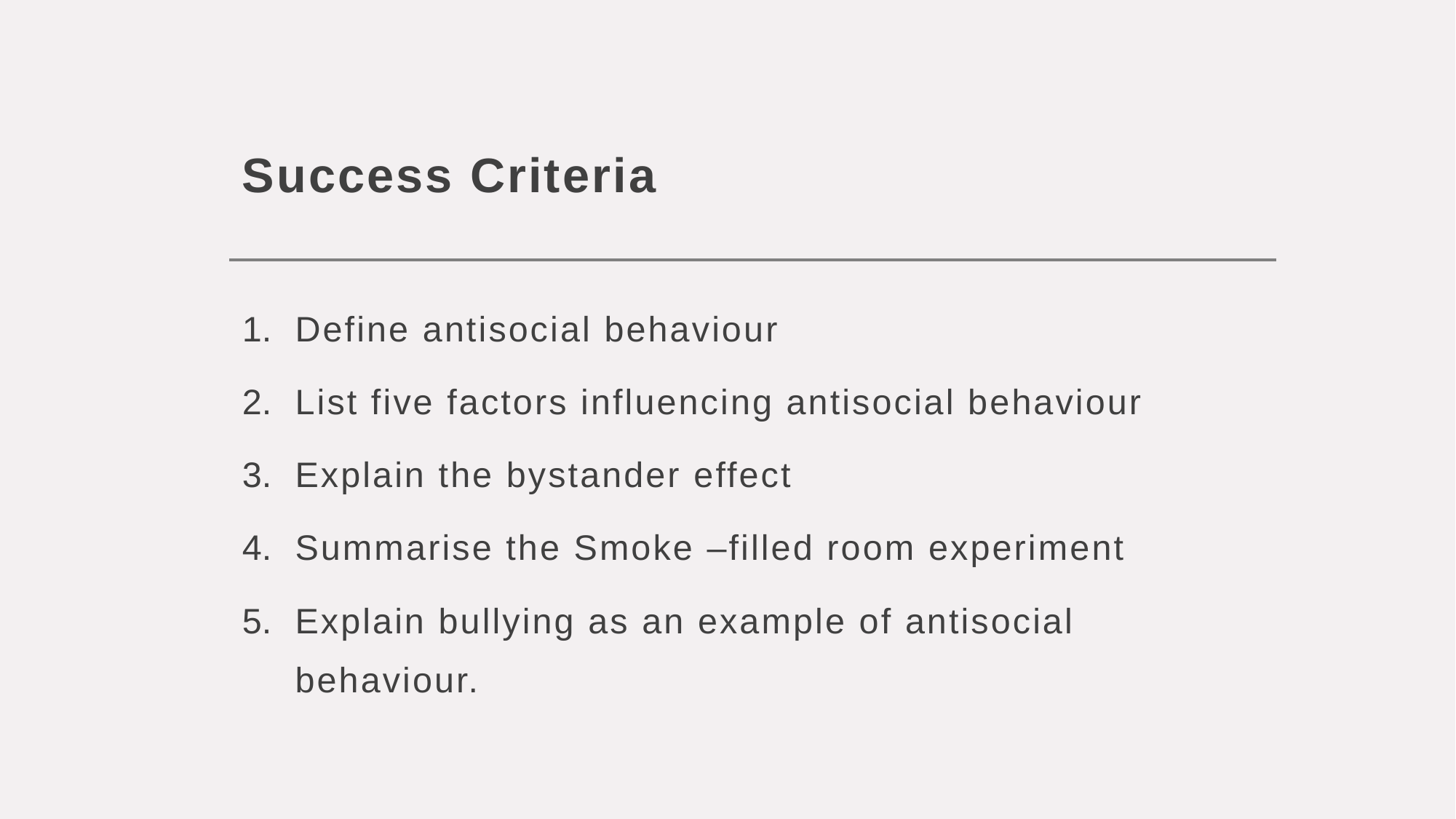

# Success Criteria
Define antisocial behaviour
List five factors influencing antisocial behaviour
Explain the bystander effect
Summarise the Smoke –filled room experiment
Explain bullying as an example of antisocial behaviour.